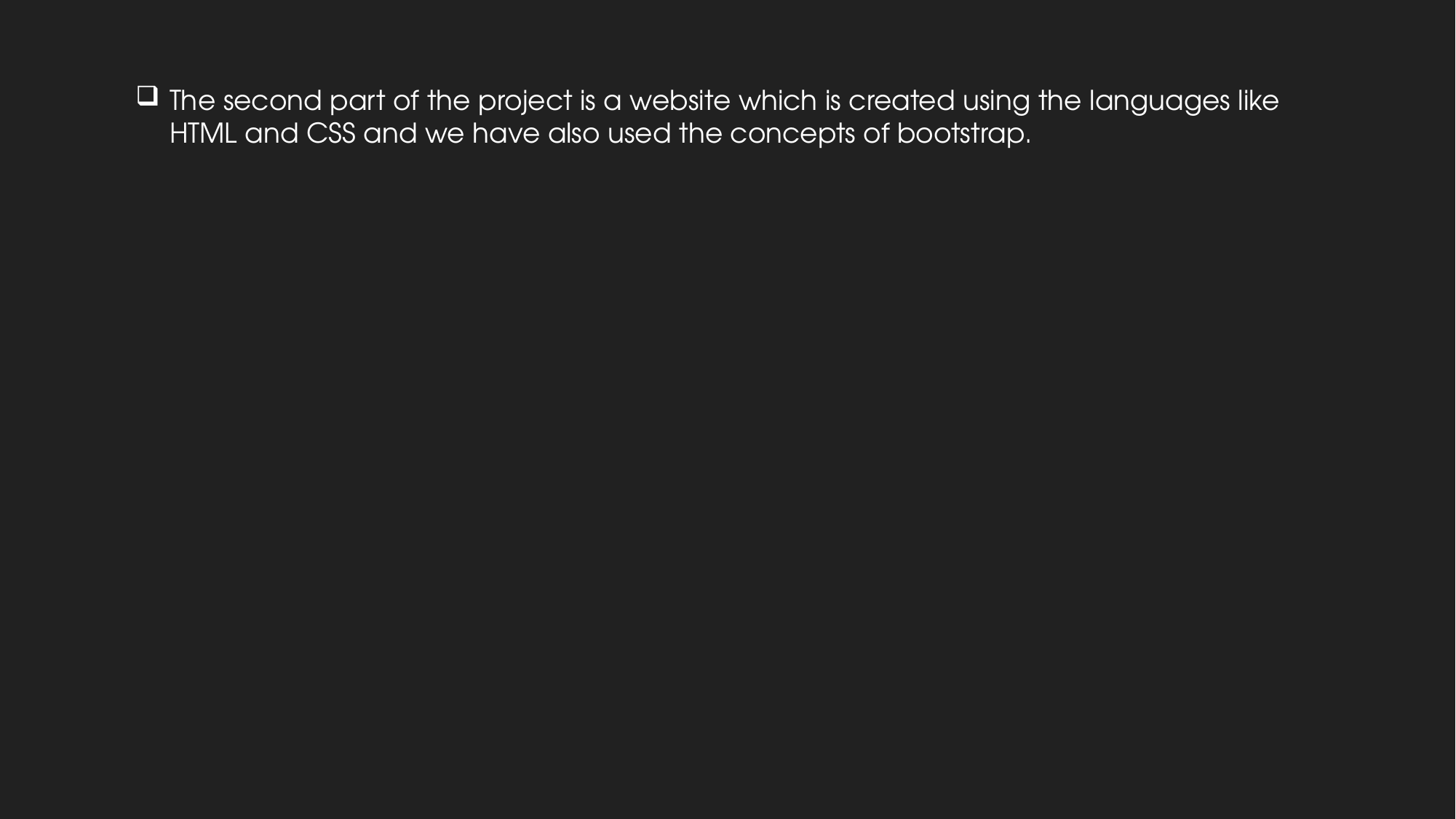

The second part of the project is a website which is created using the languages like HTML and CSS and we have also used the concepts of bootstrap.